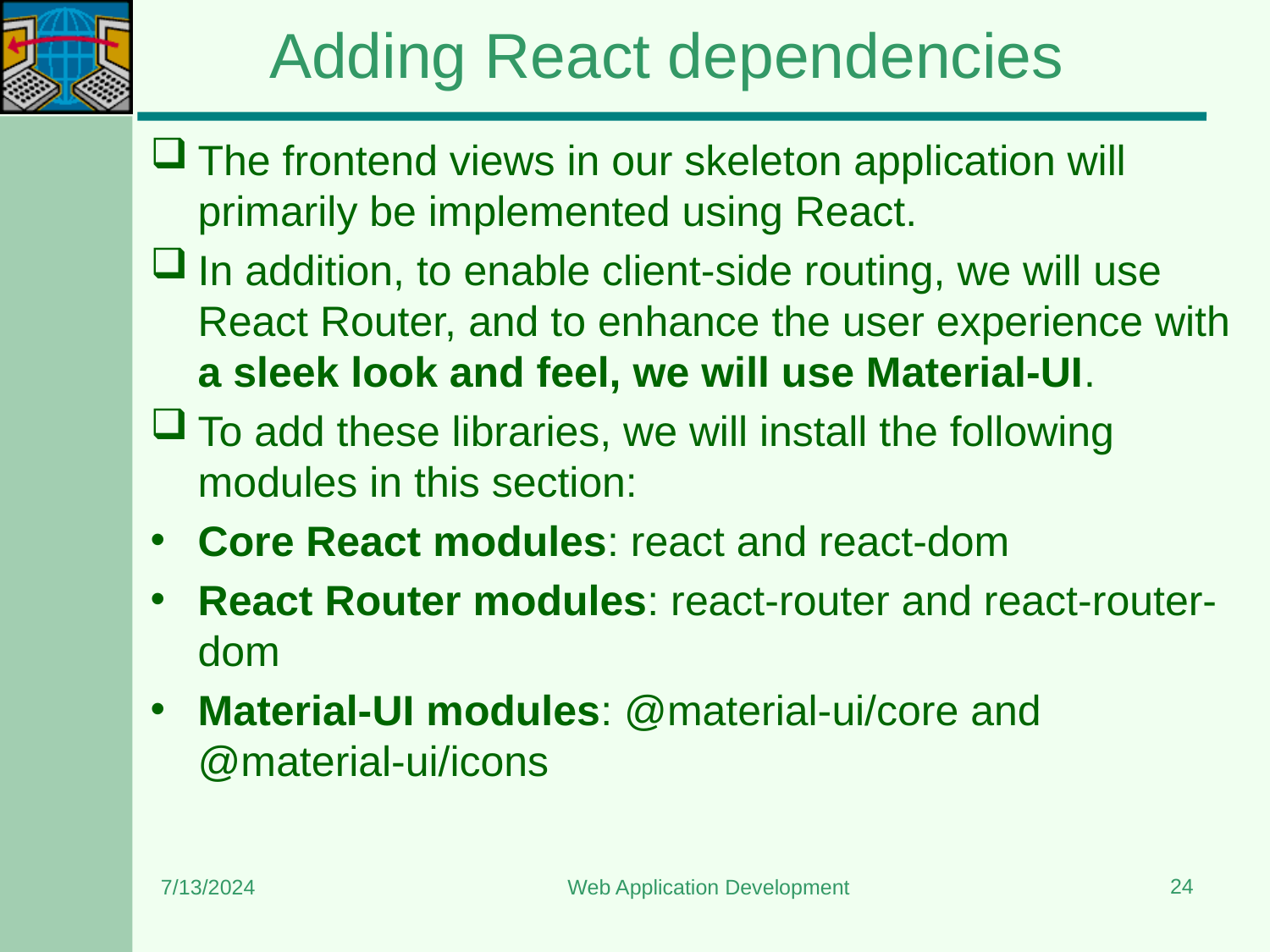

# Adding React dependencies
The frontend views in our skeleton application will primarily be implemented using React.
In addition, to enable client-side routing, we will use React Router, and to enhance the user experience with a sleek look and feel, we will use Material-UI.
To add these libraries, we will install the following modules in this section:
Core React modules: react and react-dom
React Router modules: react-router and react-router-dom
Material-UI modules: @material-ui/core and @material-ui/icons
24
7/13/2024
Web Application Development